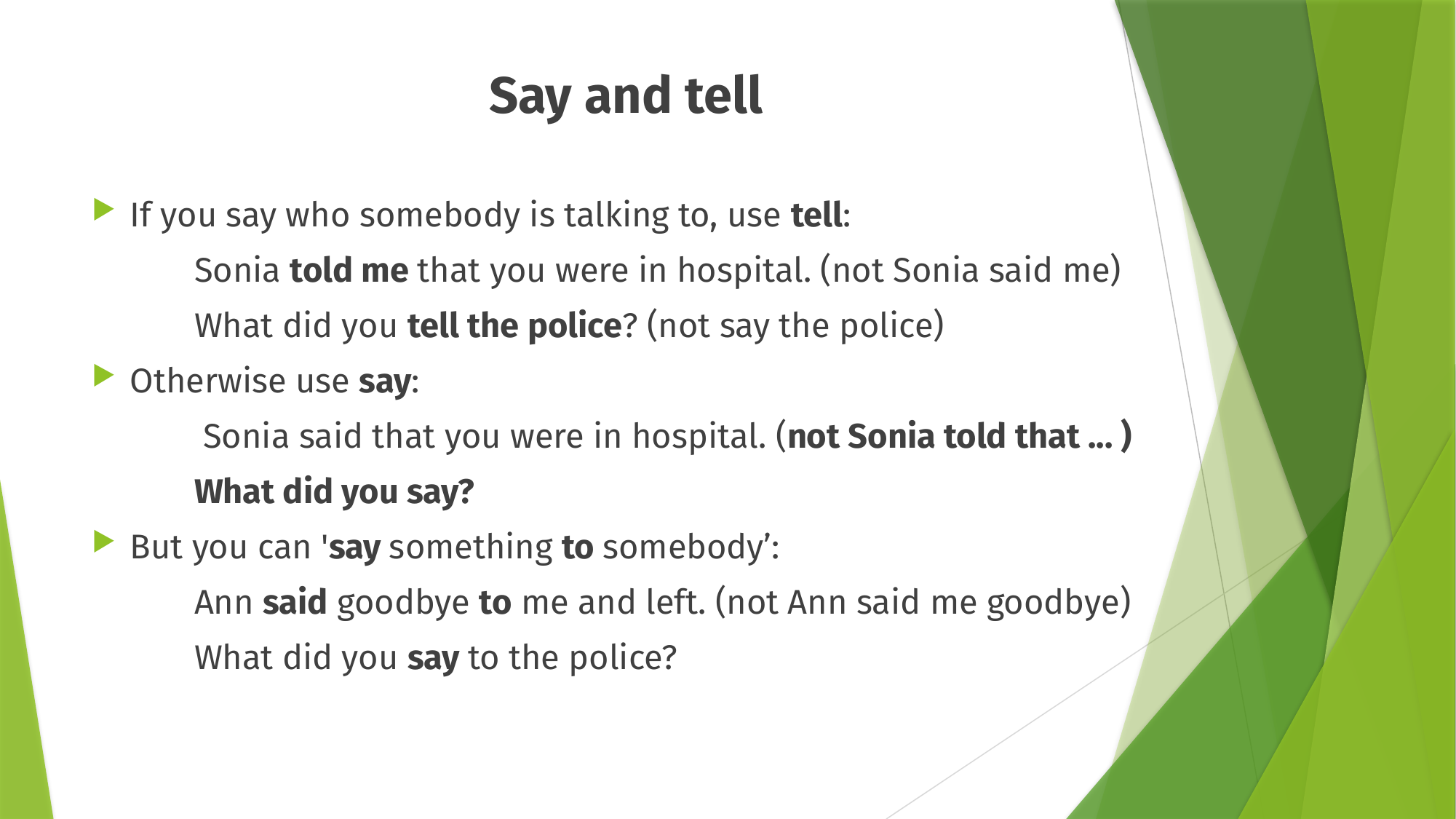

Say and tell

If you say who somebody is talking to, use tell:
	Sonia told me that you were in hospital. (not Sonia said me)
	What did you tell the police? (not say the police)
Otherwise use say:
	 Sonia said that you were in hospital. (not Sonia told that ... )
	What did you say?
But you can 'say something to somebody’:
	Ann said goodbye to me and left. (not Ann said me goodbye)
	What did you say to the police?